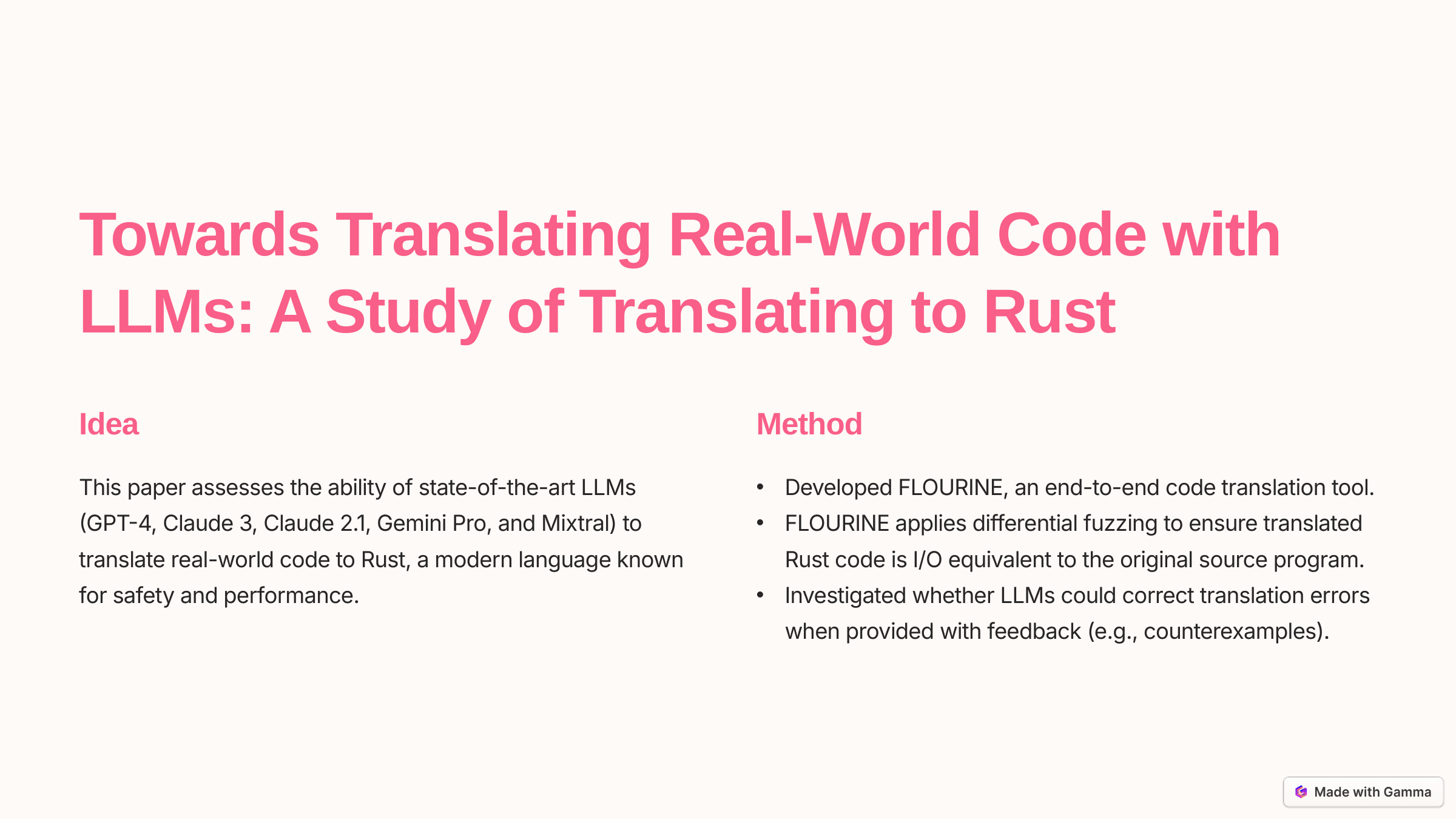

Towards Translating Real-World Code with LLMs: A Study of Translating to Rust
Idea
Method
This paper assesses the ability of state-of-the-art LLMs (GPT-4, Claude 3, Claude 2.1, Gemini Pro, and Mixtral) to translate real-world code to Rust, a modern language known for safety and performance.
Developed FLOURINE, an end-to-end code translation tool.
FLOURINE applies differential fuzzing to ensure translated Rust code is I/O equivalent to the original source program.
Investigated whether LLMs could correct translation errors when provided with feedback (e.g., counterexamples).